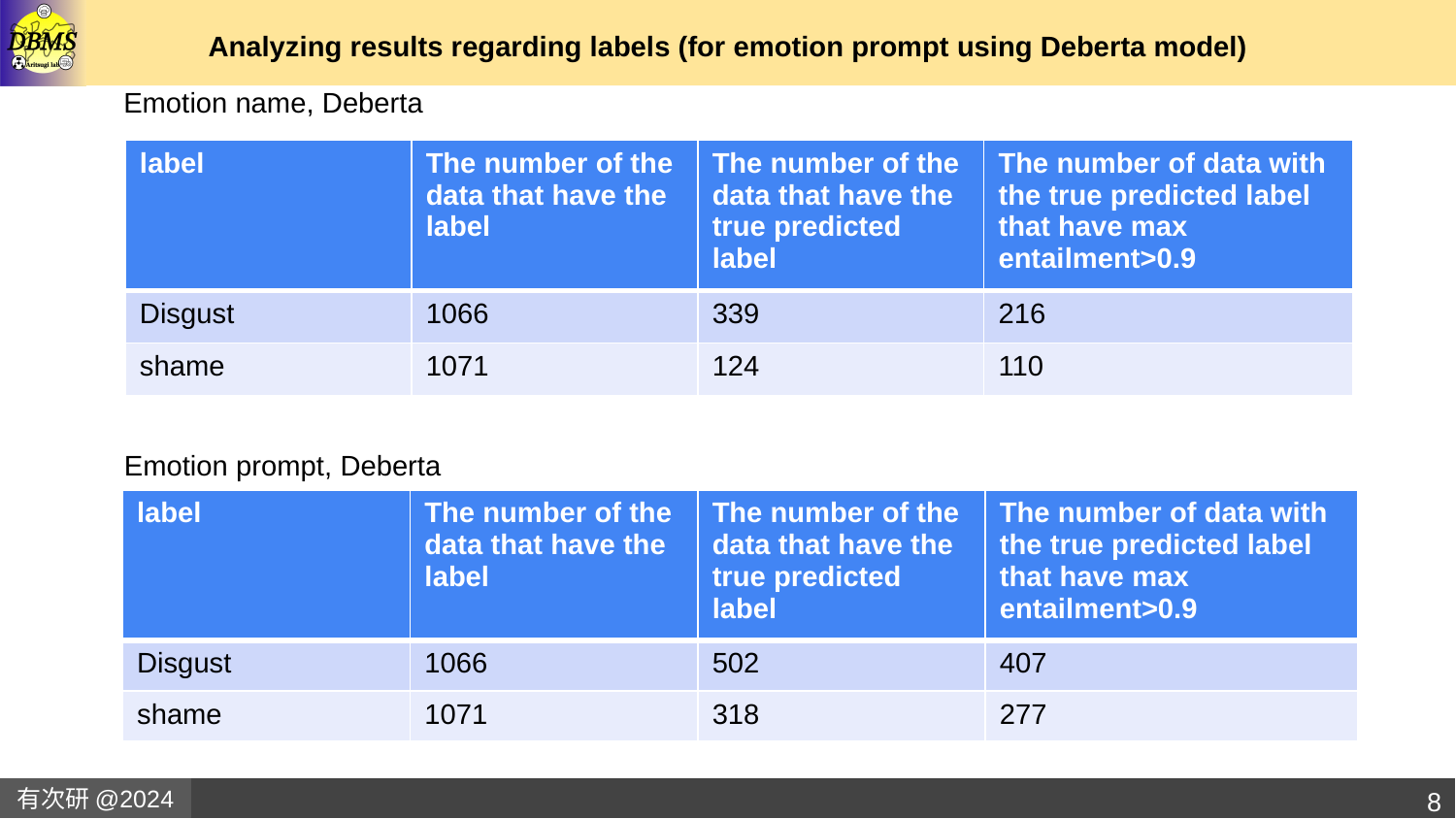

# Analyzing results regarding labels (for emotion prompt using Deberta model)
Emotion name, Deberta

| label | The number of the data that have the label | The number of the data that have the true predicted label | The number of data with the true predicted label that have max entailment>0.9 |
| --- | --- | --- | --- |
| Disgust | 1066 | 339 | 216 |
| shame | 1071 | 124 | 110 |
Emotion prompt, Deberta
| label | The number of the data that have the label | The number of the data that have the true predicted label | The number of data with the true predicted label that have max entailment>0.9 |
| --- | --- | --- | --- |
| Disgust | 1066 | 502 | 407 |
| shame | 1071 | 318 | 277 |
8